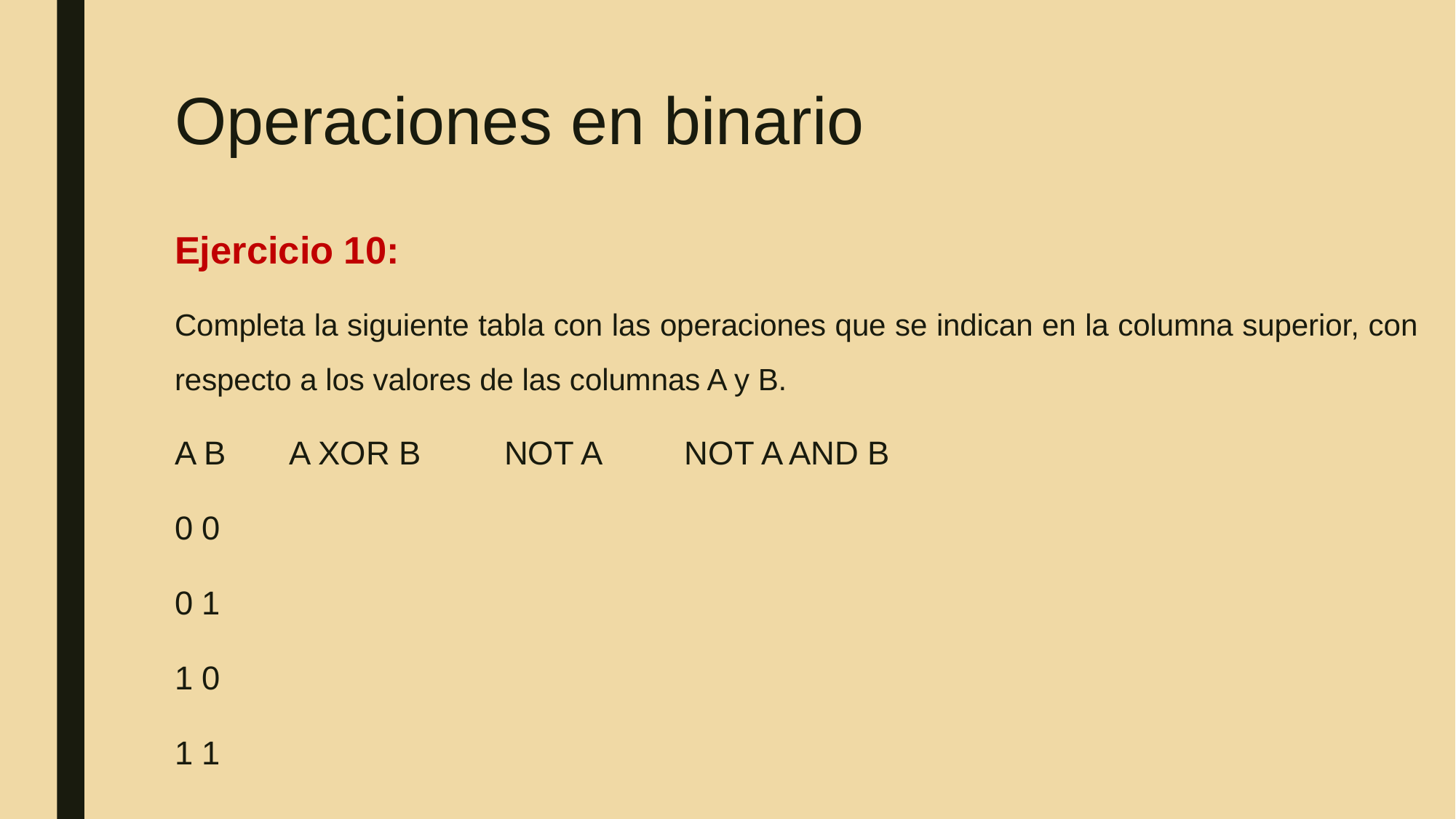

# Operaciones en binario
Ejercicio 10:
Completa la siguiente tabla con las operaciones que se indican en la columna superior, con respecto a los valores de las columnas A y B.
A B       A XOR B         NOT A         NOT A AND B
0 0
0 1
1 0
1 1